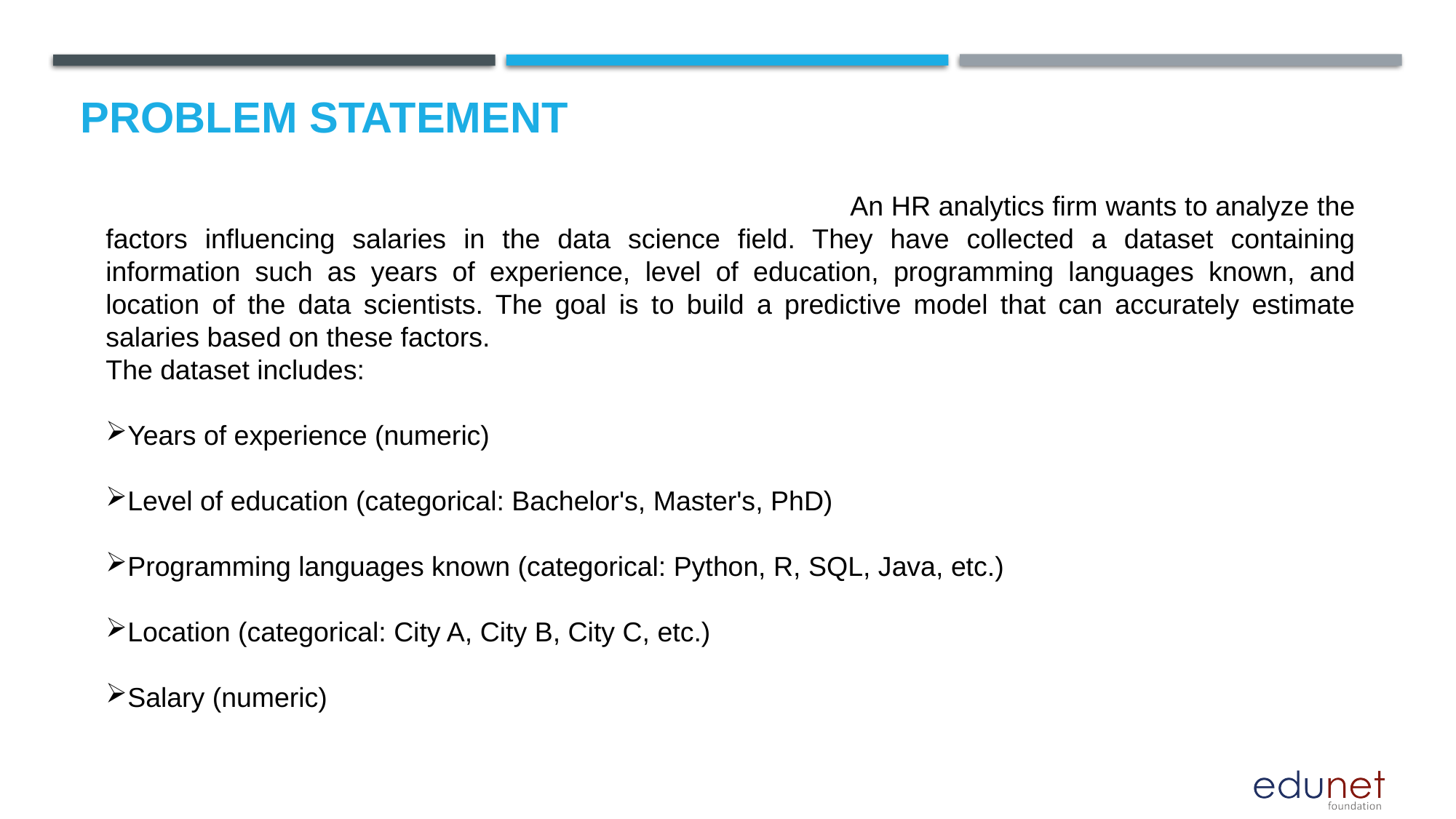

# Problem Statement
                                                                                             An HR analytics firm wants to analyze the factors influencing salaries in the data science field. They have collected a dataset containing information such as years of experience, level of education, programming languages known, and location of the data scientists. The goal is to build a predictive model that can accurately estimate salaries based on these factors.
The dataset includes:
Years of experience (numeric)
Level of education (categorical: Bachelor's, Master's, PhD)
Programming languages known (categorical: Python, R, SQL, Java, etc.)
Location (categorical: City A, City B, City C, etc.)
Salary (numeric)